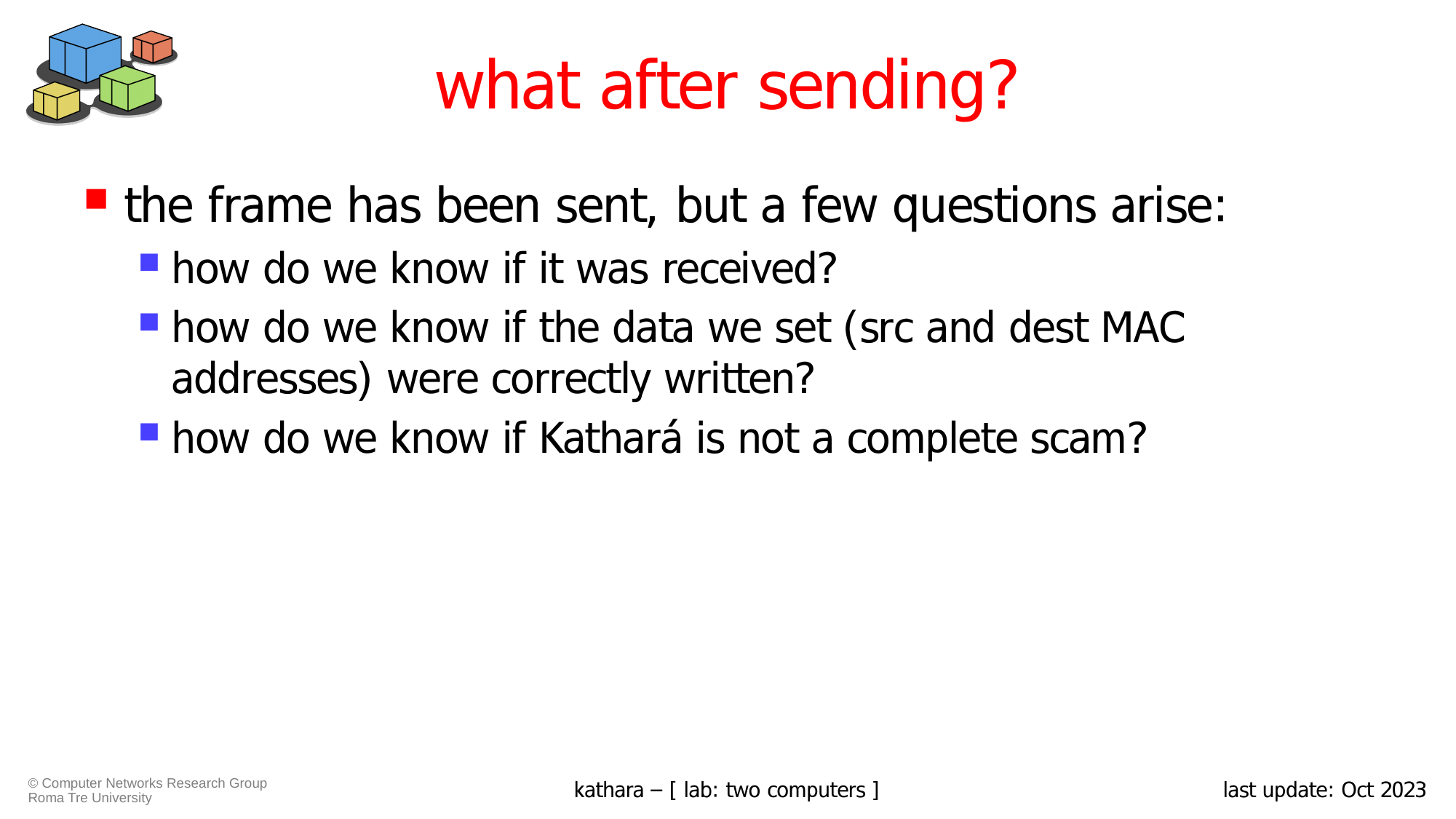

# what after sending?
the frame has been sent, but a few questions arise:
how do we know if it was received?
how do we know if the data we set (src and dest MAC addresses) were correctly written?
how do we know if Kathará is not a complete scam?
kathara – [ lab: two computers ]
last update: Oct 2023